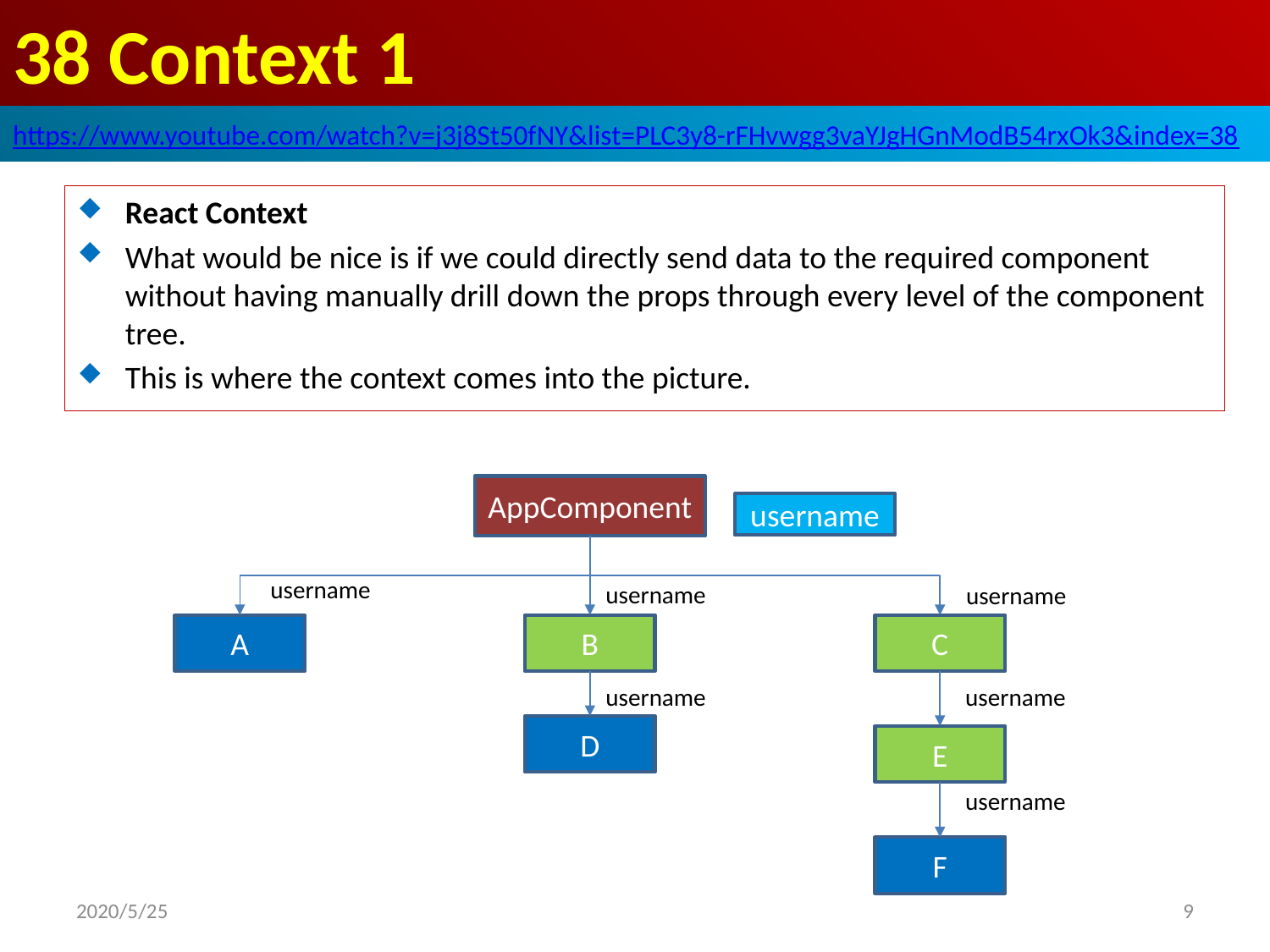

# 38 Context 1
https://www.youtube.com/watch?v=j3j8St50fNY&list=PLC3y8-rFHvwgg3vaYJgHGnModB54rxOk3&index=38
React Context
What would be nice is if we could directly send data to the required component without having manually drill down the props through every level of the component tree.
This is where the context comes into the picture.
AppComponent
username
username
username
username
A
B
C
username
username
D
E
username
F
2020/5/25
9